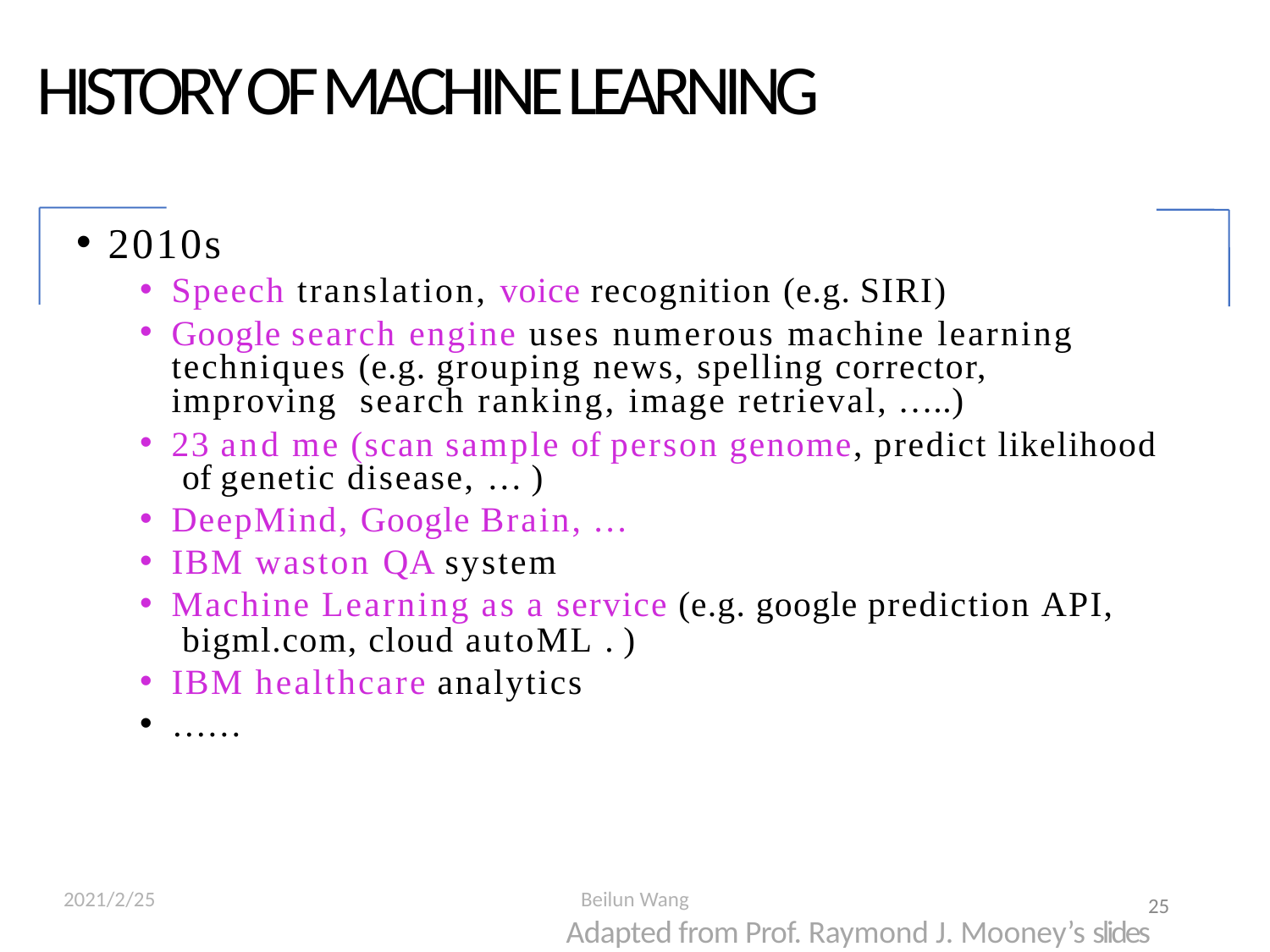

HISTORY OF MACHINE LEARNING
2010s
Speech translation, voice recognition (e.g. SIRI)
Google search engine uses numerous machine learning  techniques (e.g. grouping news, spelling corrector, improving  search ranking, image retrieval, …..)
23 and me (scan sample of person genome, predict likelihood  of genetic disease, … )
DeepMind, Google Brain, …
IBM waston QA system
Machine Learning as a service (e.g. google prediction API,  bigml.com, cloud autoML . )
IBM healthcare analytics
……
2021/2/25
Beilun Wang
25
Adapted from Prof. Raymond J. Mooney’s slides